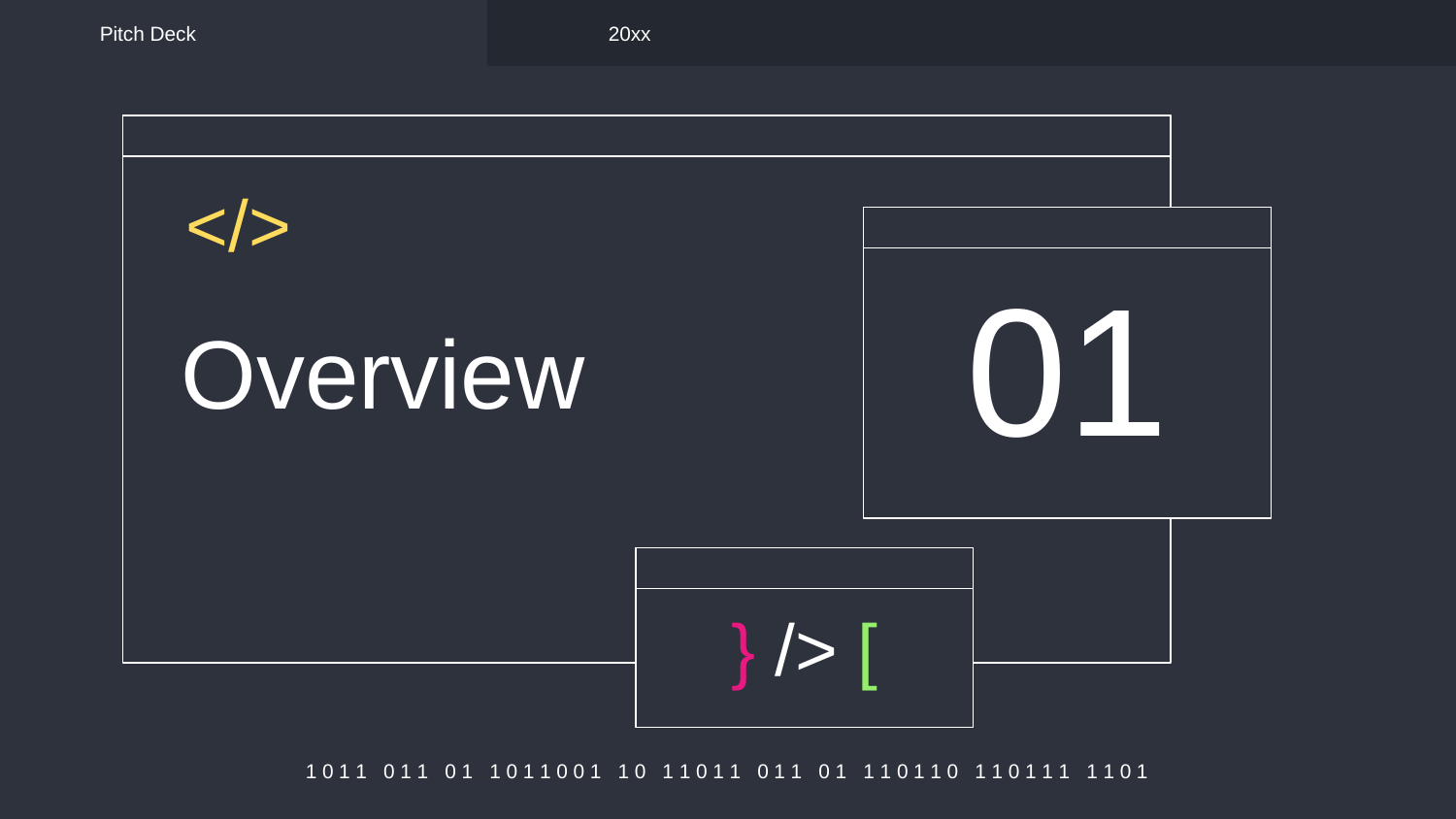

Pitch Deck
20xx

</>

01
# Overview

} /> [